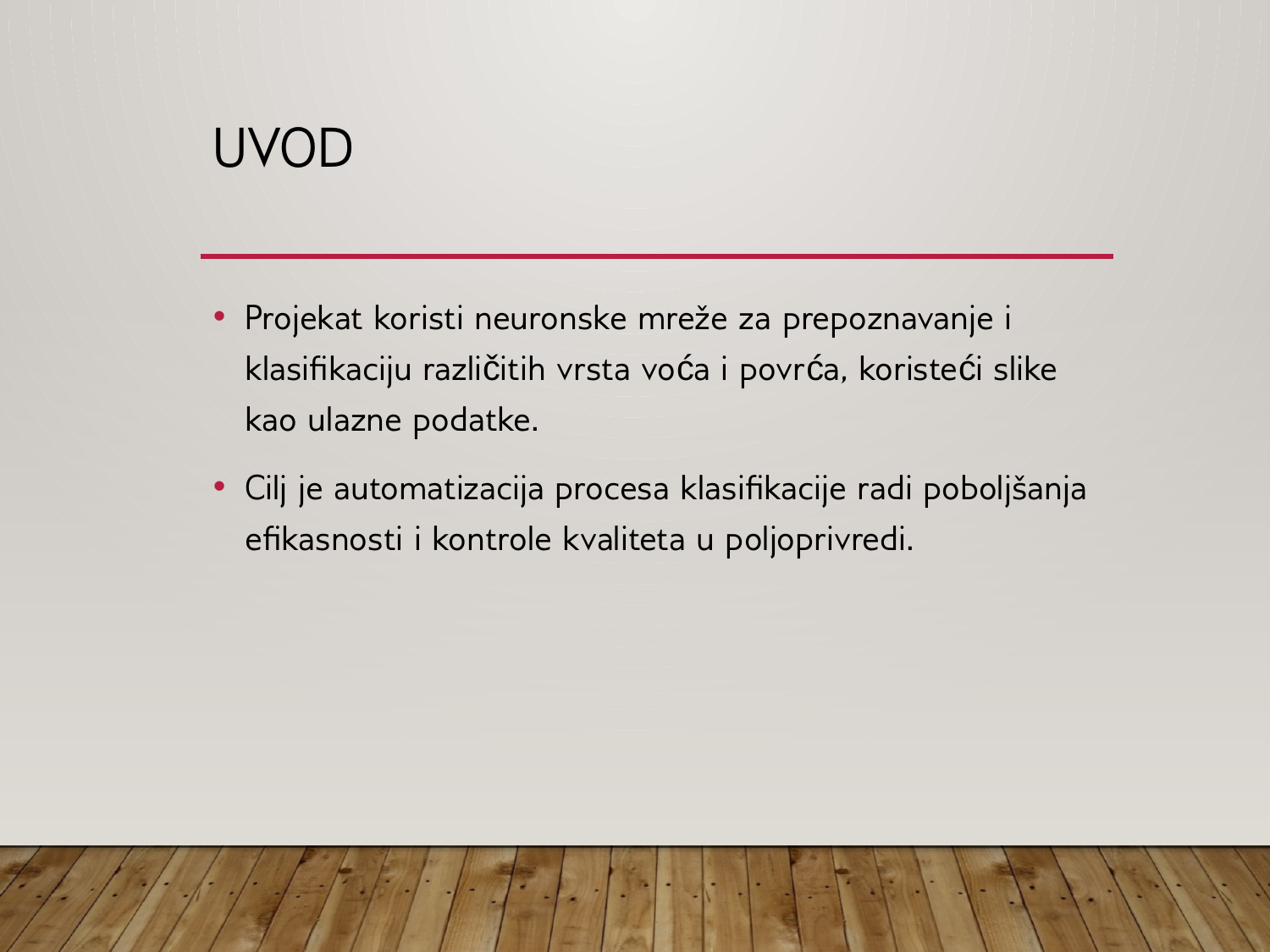

# Uvod
Projekat koristi neuronske mreže za prepoznavanje i klasifikaciju različitih vrsta voća i povrća, koristeći slike kao ulazne podatke.
Cilj je automatizacija procesa klasifikacije radi poboljšanja efikasnosti i kontrole kvaliteta u poljoprivredi.